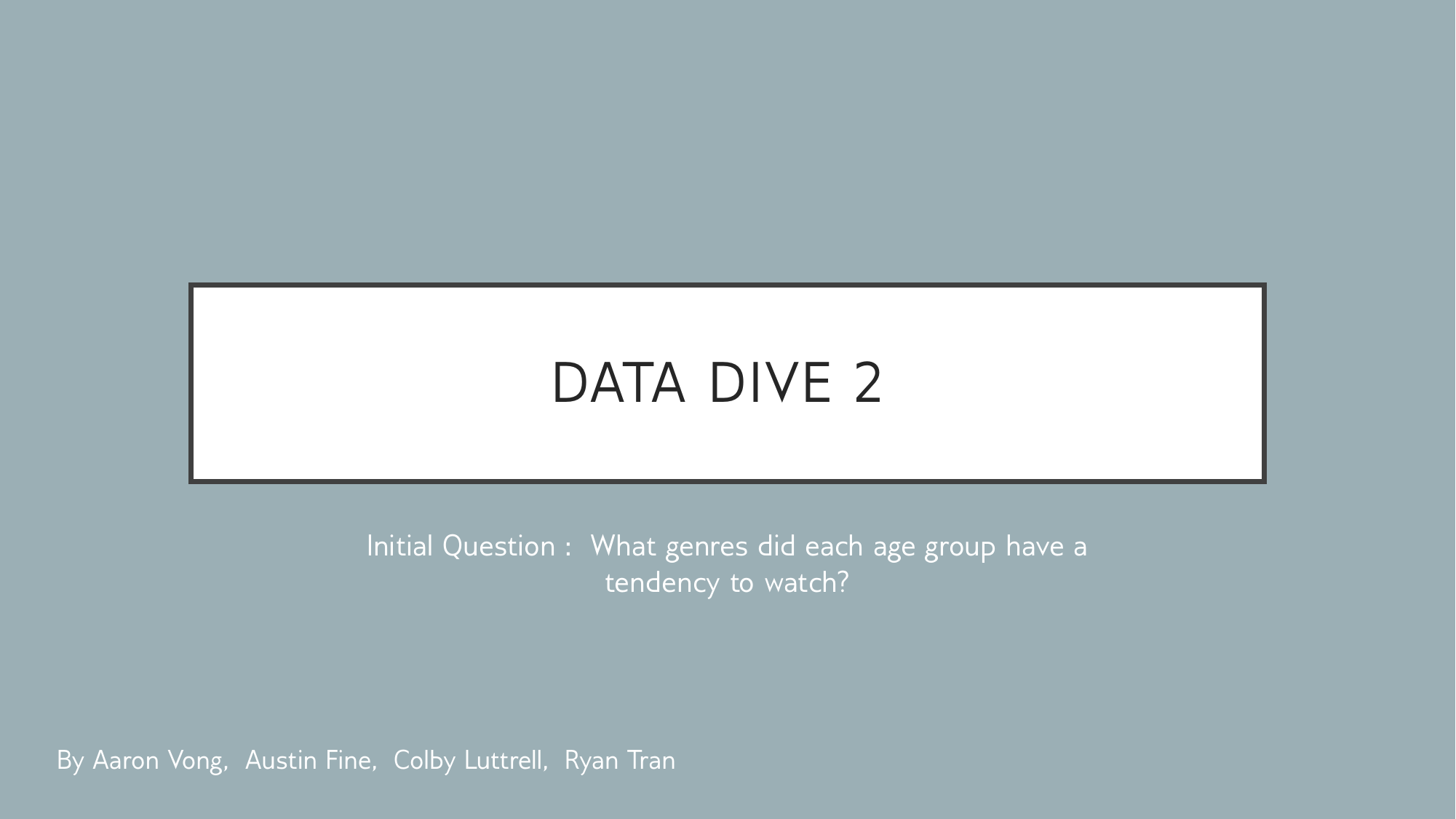

# Data dive 2
Initial Question :  What genres did each age group have a tendency to watch?
By Aaron Vong,  Austin Fine,  Colby Luttrell,  Ryan Tran